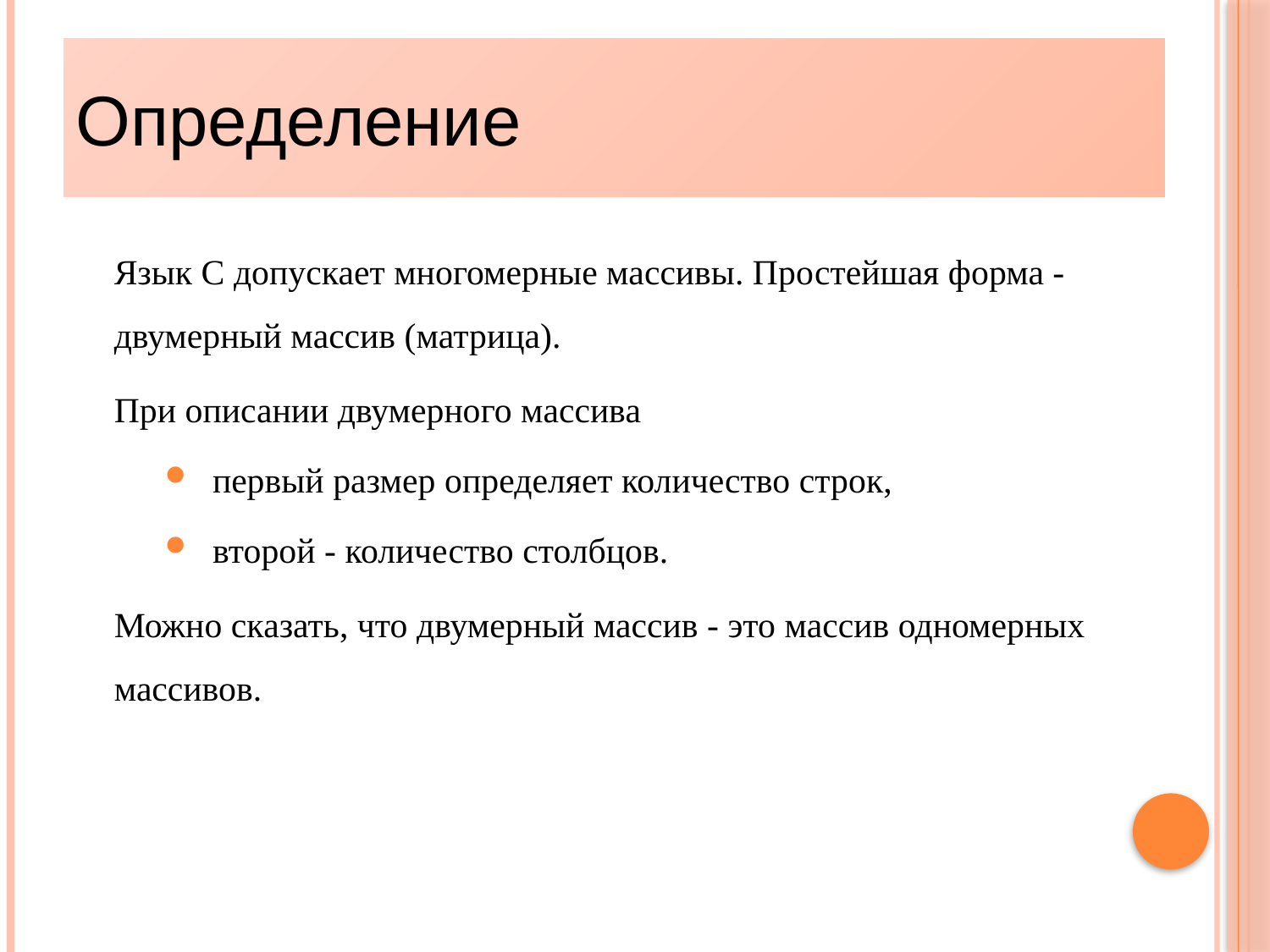

# Определение
Язык С допускает многомерные массивы. Простейшая форма - двумерный массив (матрица).
При описании двумерного массива
первый размер определяет количество строк,
второй - количество столбцов.
Можно сказать, что двумерный массив - это массив одномерных массивов.